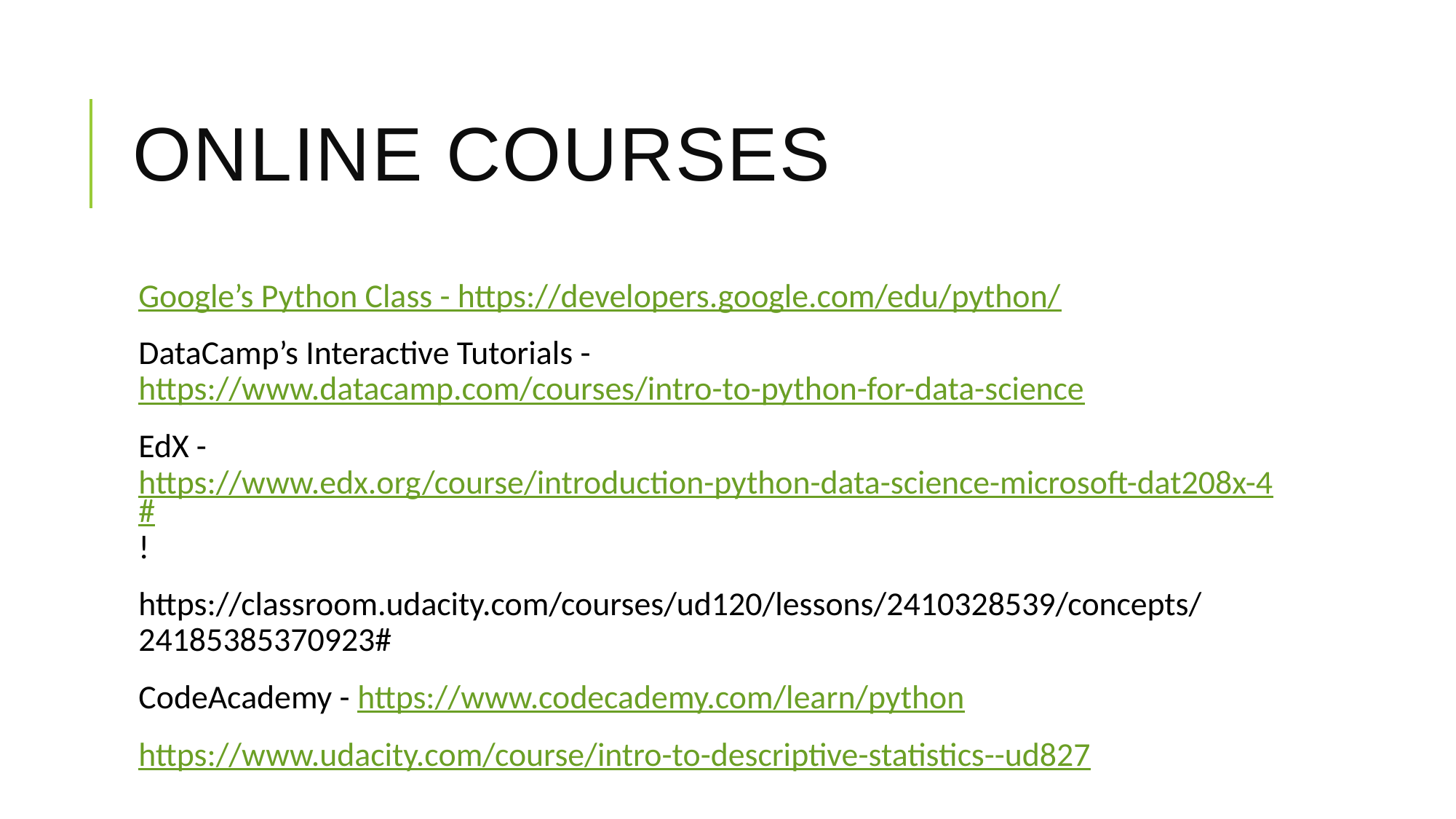

# Online Courses
Google’s Python Class - https://developers.google.com/edu/python/
DataCamp’s Interactive Tutorials - https://www.datacamp.com/courses/intro-to-python-for-data-science
EdX - https://www.edx.org/course/introduction-python-data-science-microsoft-dat208x-4#!
https://classroom.udacity.com/courses/ud120/lessons/2410328539/concepts/24185385370923#
CodeAcademy - https://www.codecademy.com/learn/python
https://www.udacity.com/course/intro-to-descriptive-statistics--ud827